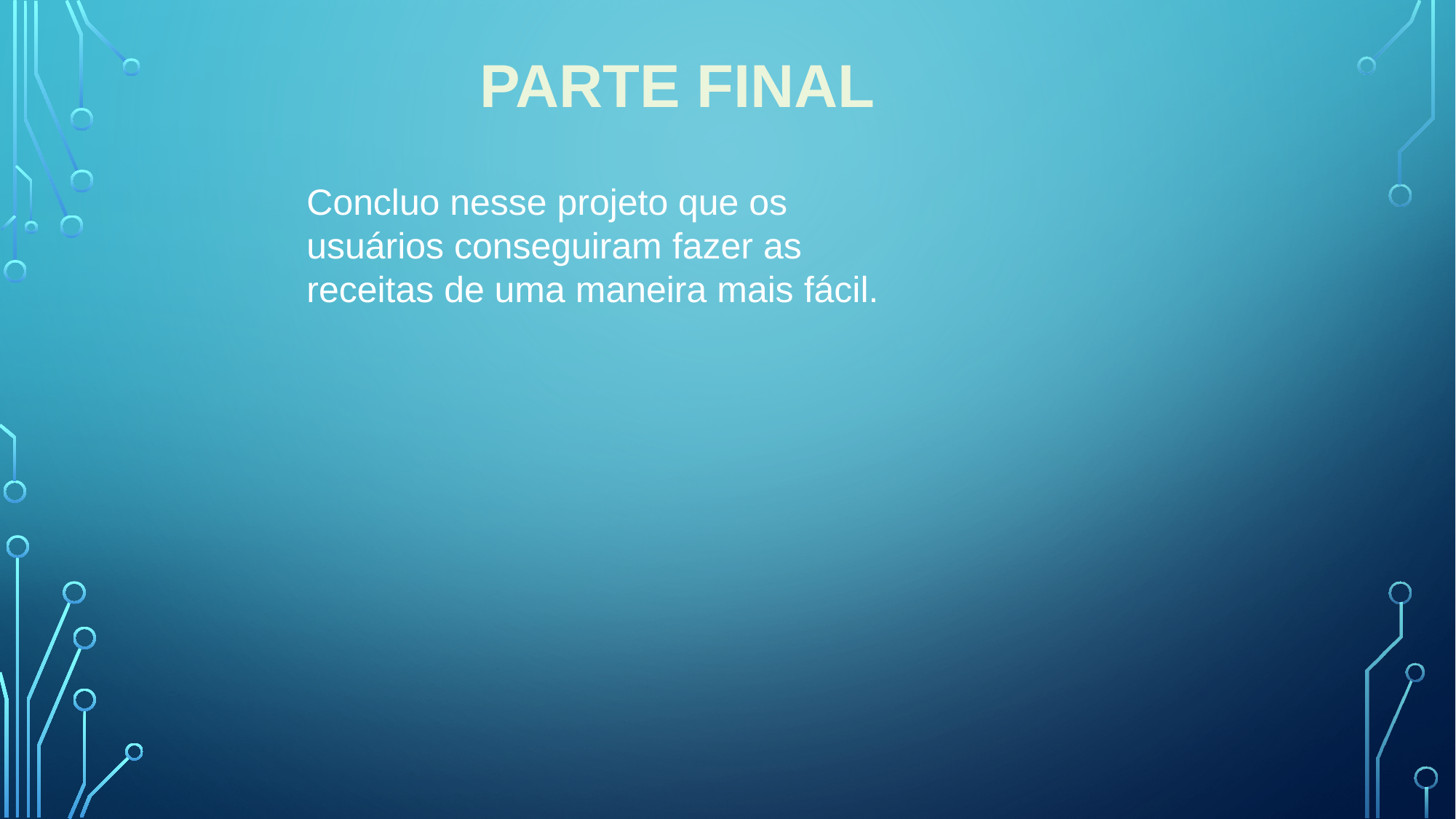

PARTE FINAL
Concluo nesse projeto que os usuários conseguiram fazer as receitas de uma maneira mais fácil.